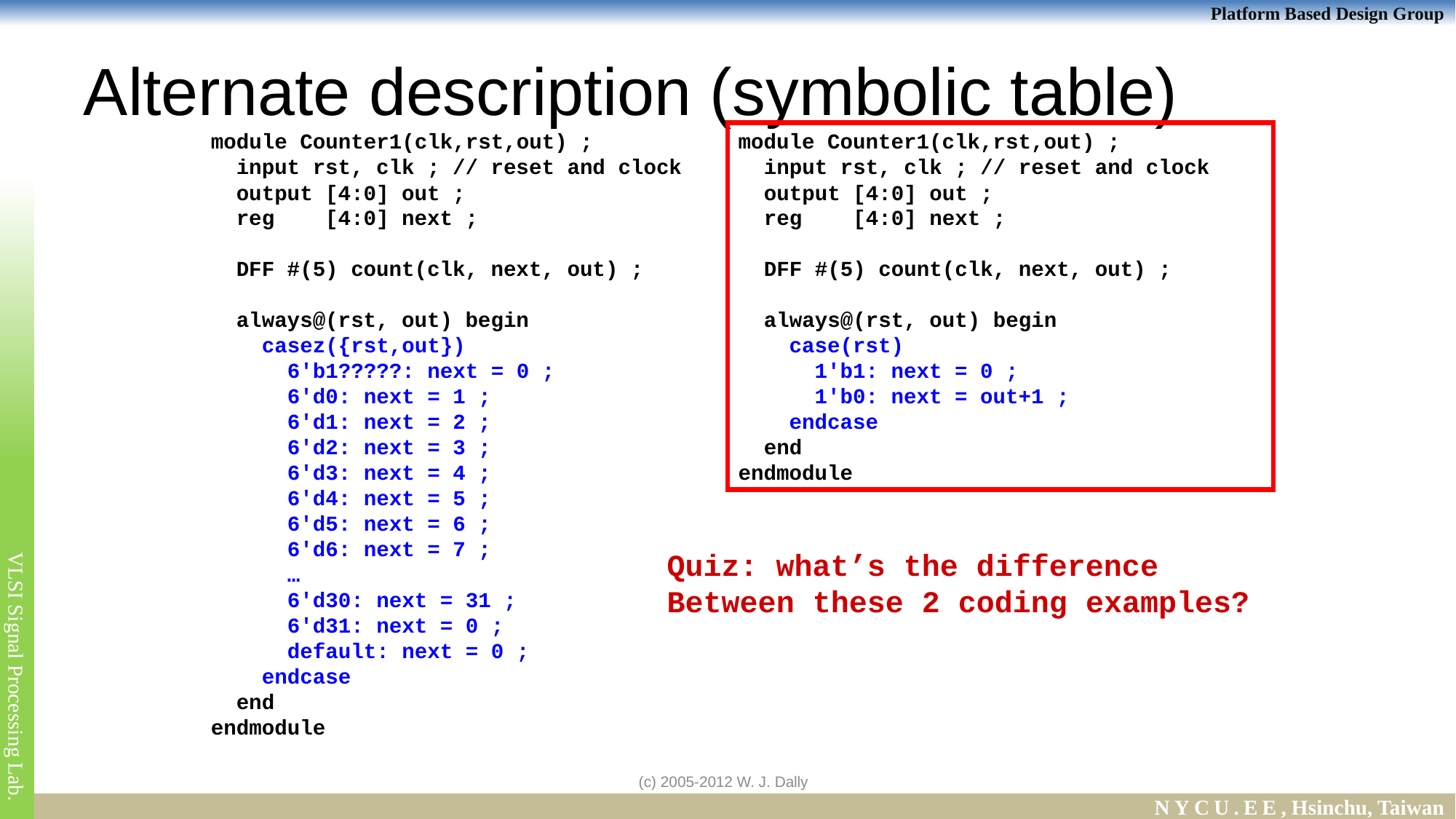

# Alternate description (symbolic table)
module Counter1(clk,rst,out) ;
  input rst, clk ; // reset and clock
  output [4:0] out ;
  reg    [4:0] next ;

  DFF #(5) count(clk, next, out) ;

  always@(rst, out) begin
    casez({rst,out})
      6'b1?????: next = 0 ;
      6'd0: next = 1 ;
      6'd1: next = 2 ;
      6'd2: next = 3 ;
      6'd3: next = 4 ;
      6'd4: next = 5 ;
      6'd5: next = 6 ;
      6'd6: next = 7 ;
      …
      6'd30: next = 31 ;
      6'd31: next = 0 ;
      default: next = 0 ;
    endcase
  end
endmodule
module Counter1(clk,rst,out) ;
  input rst, clk ; // reset and clock
  output [4:0] out ;
  reg    [4:0] next ;

  DFF #(5) count(clk, next, out) ;

  always@(rst, out) begin
    case(rst)
      1'b1: next = 0 ;
      1'b0: next = out+1 ;
    endcase
  end
endmodule
Quiz: what’s the difference
Between these 2 coding examples?
(c) 2005-2012 W. J. Dally